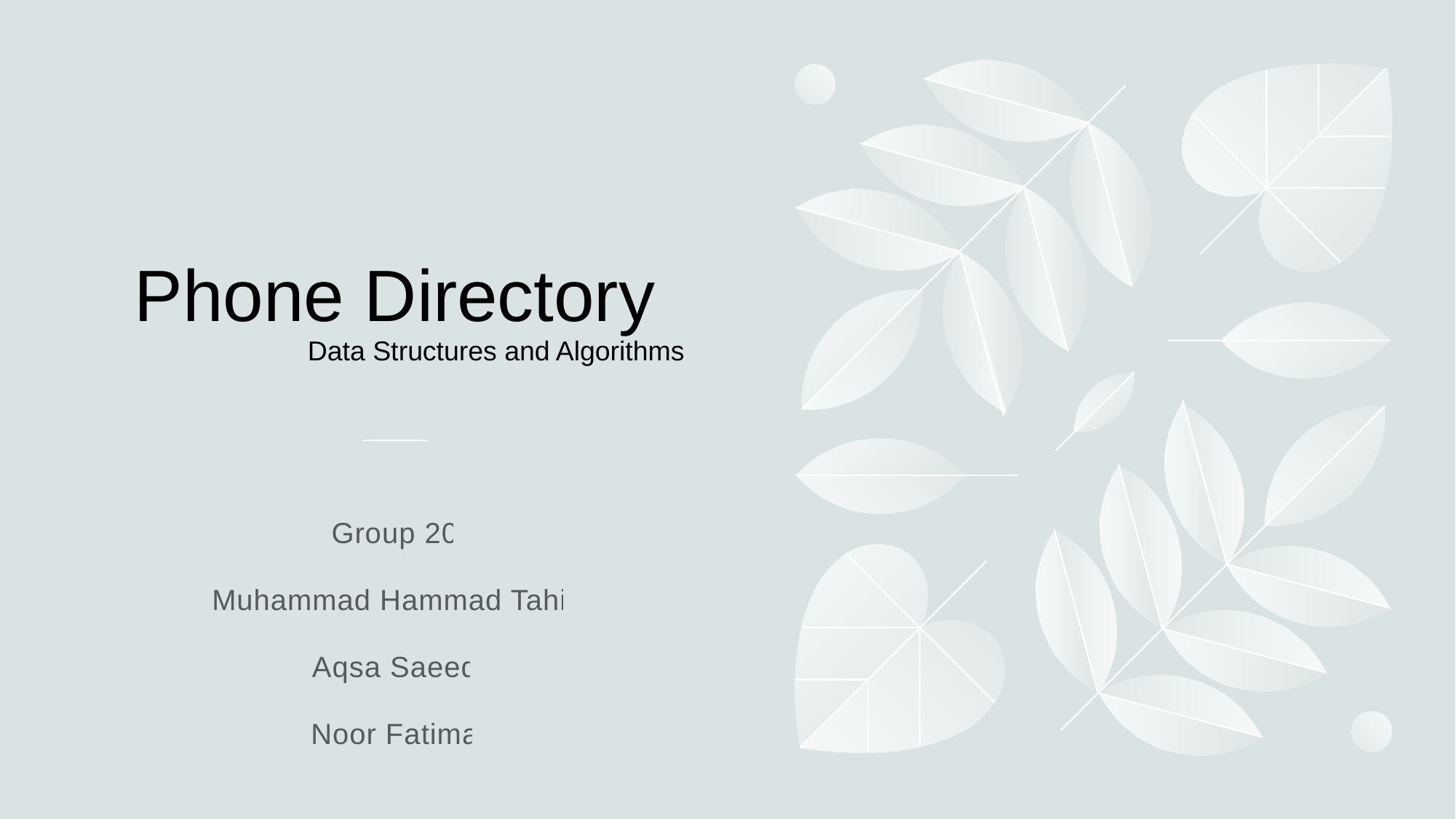

# Phone Directory
Data Structures and Algorithms
Group 20
Muhammad Hammad Tahir
Aqsa Saeed
Noor Fatima